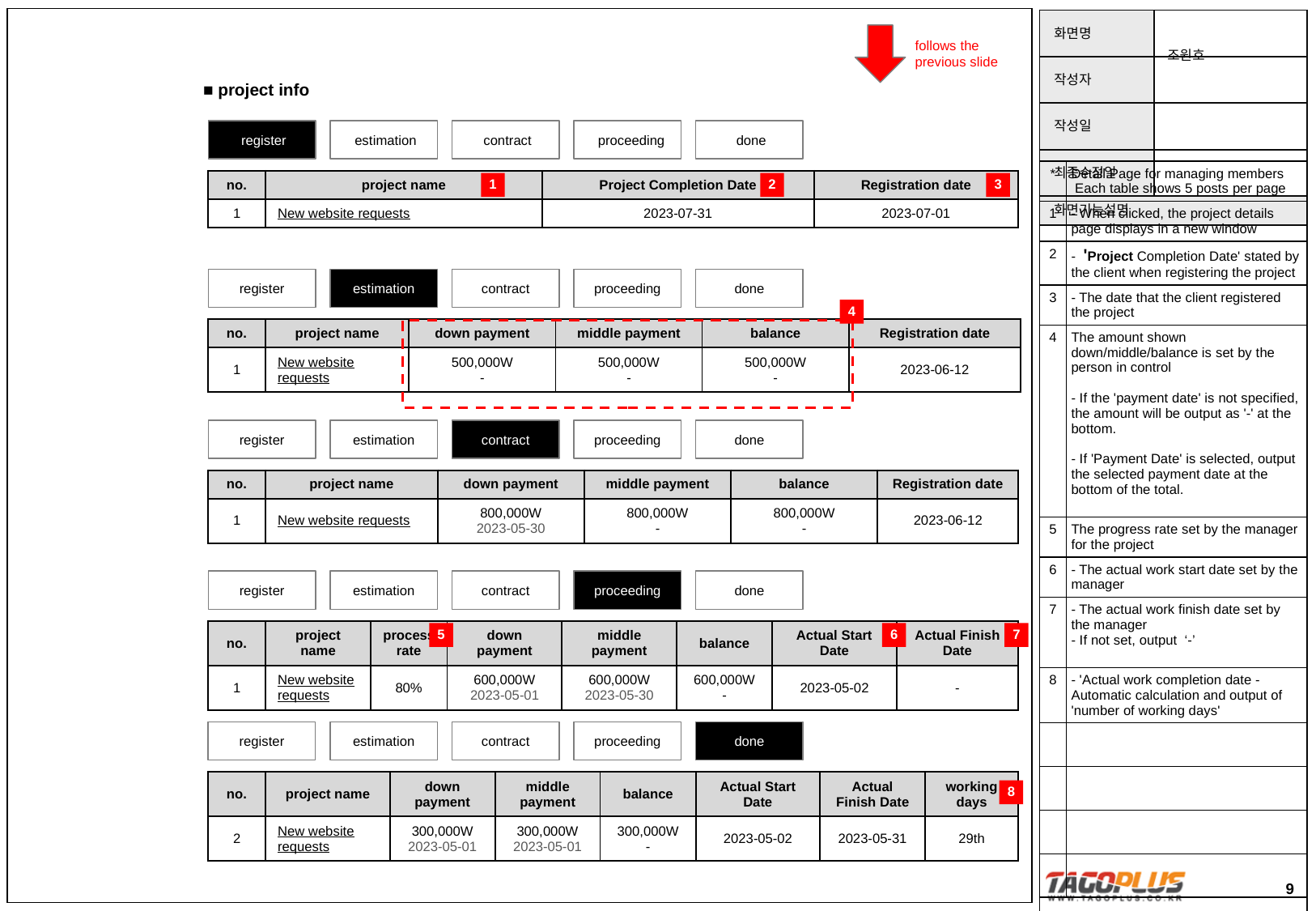

follows the previous slide
■ project info
 register
 estimation
 contract
  proceeding
 done
| \* | Detail Page for managing members Each table shows 5 posts per page |
| --- | --- |
| 1 | - When clicked, the project details page displays in a new window |
| 2 | - 'Project Completion Date' stated by the client when registering the project |
| 3 | - The date that the client registered the project |
| 4 | The amount shown down/middle/balance is set by the person in control - If the 'payment date' is not specified, the amount will be output as '-' at the bottom. - If 'Payment Date' is selected, output the selected payment date at the bottom of the total. |
| 5 | The progress rate set by the manager for the project |
| 6 | - The actual work start date set by the manager |
| 7 | - The actual work finish date set by the manager - If not set, output ‘-’ |
| 8 | - 'Actual work completion date - Automatic calculation and output of 'number of working days' |
|  |  |
|  |  |
|  |  |
|  |  |
| no. | project name | Project Completion Date | Registration date |
| --- | --- | --- | --- |
| 1 | New website requests | 2023-07-31 | 2023-07-01 |
1
2
3
register
estimation
contract
proceeding
done
4
| no. | project name | down payment | middle payment | balance | Registration date |
| --- | --- | --- | --- | --- | --- |
| 1 | New website requests | 500,000W - | 500,000W - | 500,000W - | 2023-06-12 |

register
estimation
contract
proceeding
done
| no. | project name | down payment | middle payment | balance | Registration date |
| --- | --- | --- | --- | --- | --- |
| 1 | New website requests | 800,000W 2023-05-30 | 800,000W - | 800,000W - | 2023-06-12 |
register
estimation
contract
proceeding
done
| no. | project name | process rate | down payment | middle payment | balance | Actual Start Date | Actual Finish Date |
| --- | --- | --- | --- | --- | --- | --- | --- |
| 1 | New website requests | 80% | 600,000W 2023-05-01 | 600,000W 2023-05-30 | 600,000W - | 2023-05-02 | - |
5
6
7
register
estimation
contract
proceeding
done
| no. | project name | down payment | middle payment | balance | Actual Start Date | Actual Finish Date | working days |
| --- | --- | --- | --- | --- | --- | --- | --- |
| 2 | New website requests | 300,000W 2023-05-01 | 300,000W 2023-05-01 | 300,000W - | 2023-05-02 | 2023-05-31 | 29th |
8